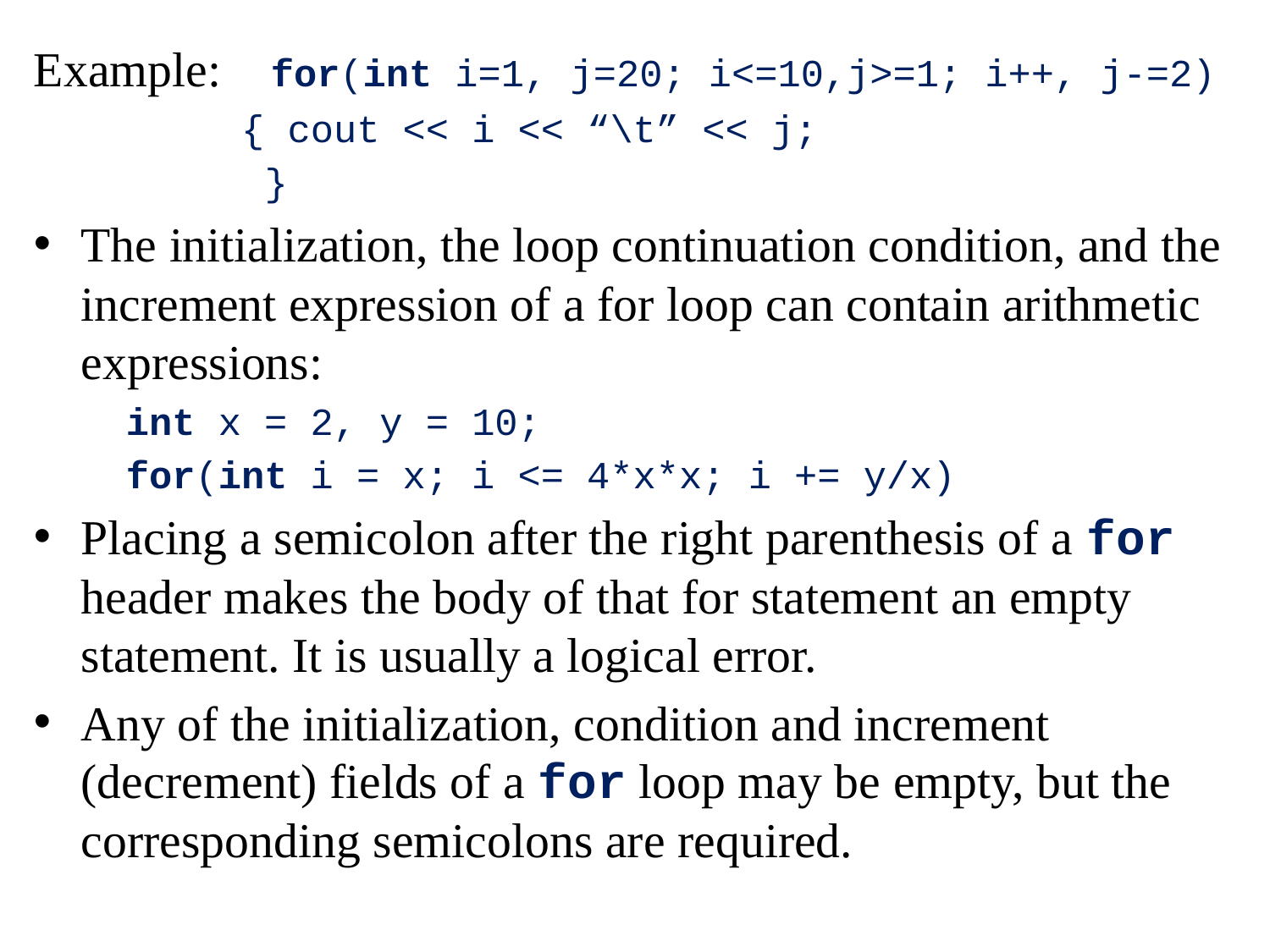

Example:    for(int i=1, j=20; i<=10,j>=1; i++, j-=2)
         { cout << i << “\t” << j;
          }
The initialization, the loop continuation condition, and the increment expression of a for loop can contain arithmetic expressions:
    int x = 2, y = 10;
    for(int i = x; i <= 4*x*x; i += y/x)
Placing a semicolon after the right parenthesis of a for header makes the body of that for statement an empty statement. It is usually a logical error.
Any of the initialization, condition and increment (decrement) fields of a for loop may be empty, but the corresponding semicolons are required.